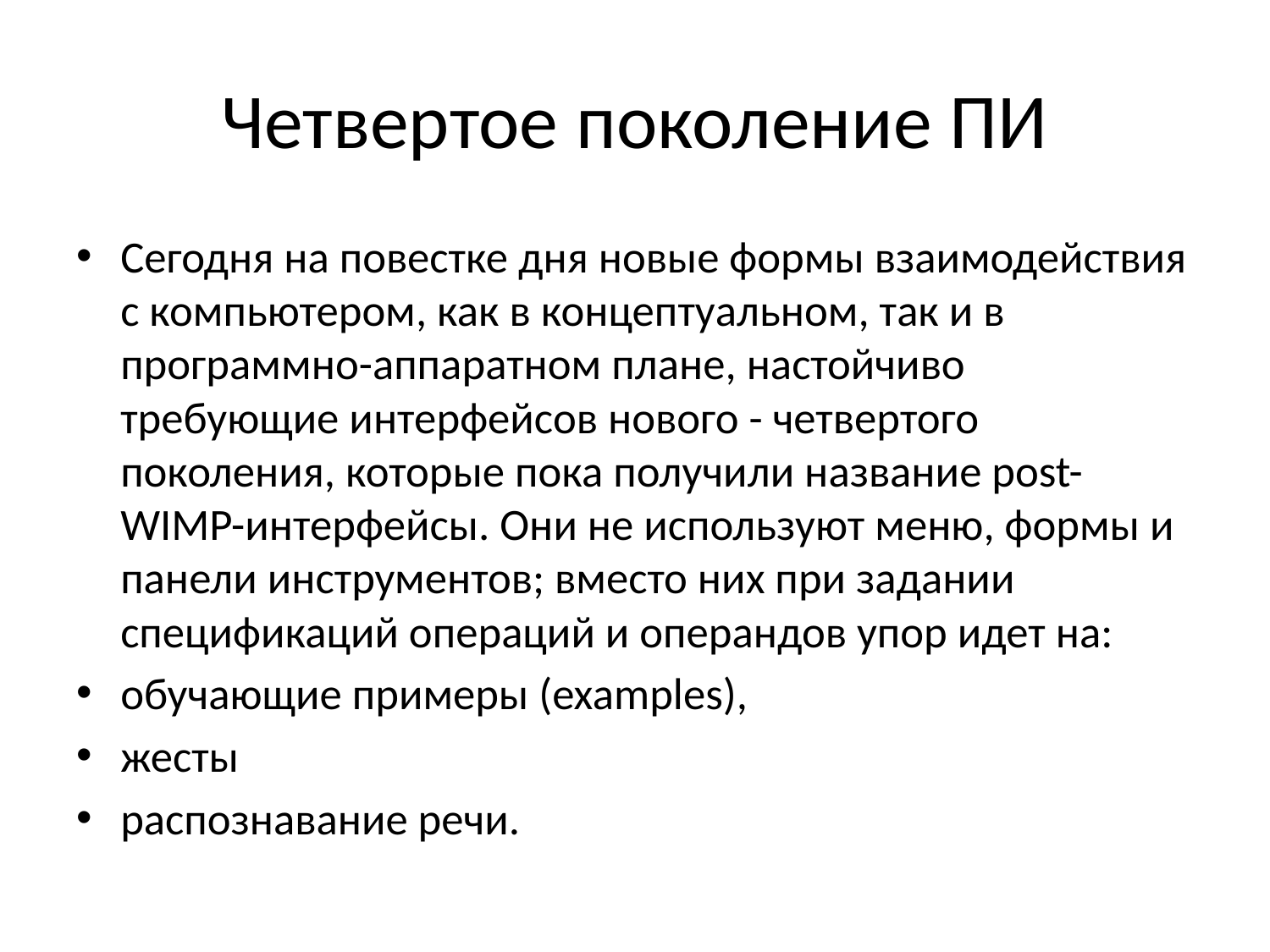

# Четвертое поколение ПИ
Сегодня на повестке дня новые формы взаимодействия с компьютером, как в концептуальном, так и в программно-аппаратном плане, настойчиво требующие интерфейсов нового - четвертого поколения, которые пока получили название post-WIMP-интерфейсы. Они не используют меню, формы и панели инструментов; вместо них при задании спецификаций операций и операндов упор идет на:
обучающие примеры (examples),
жесты
распознавание речи.